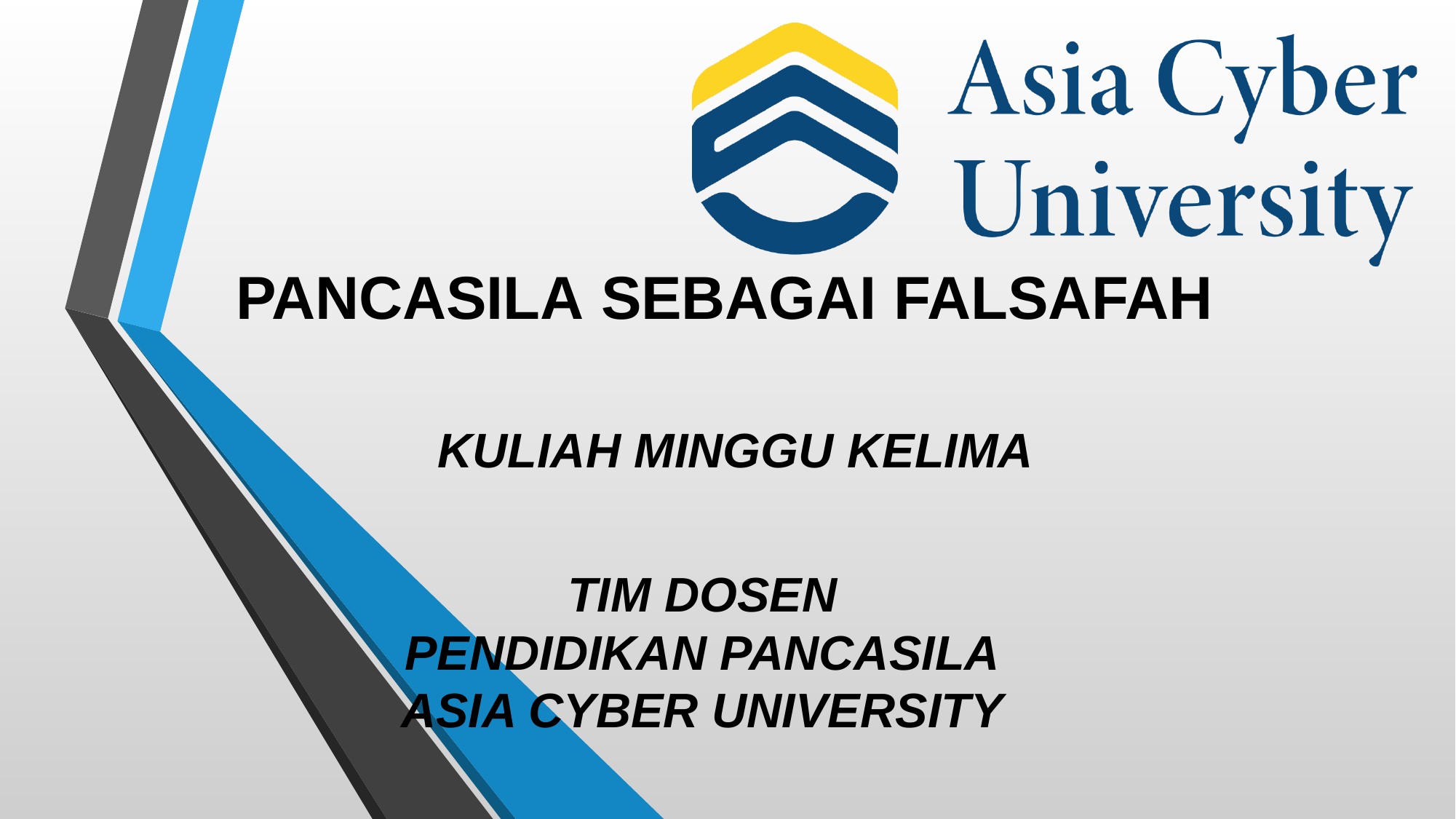

PANCASILA SEBAGAI FALSAFAH
KULIAH MINGGU KELIMA
TIM DOSEN
PENDIDIKAN PANCASILA
ASIA CYBER UNIVERSITY